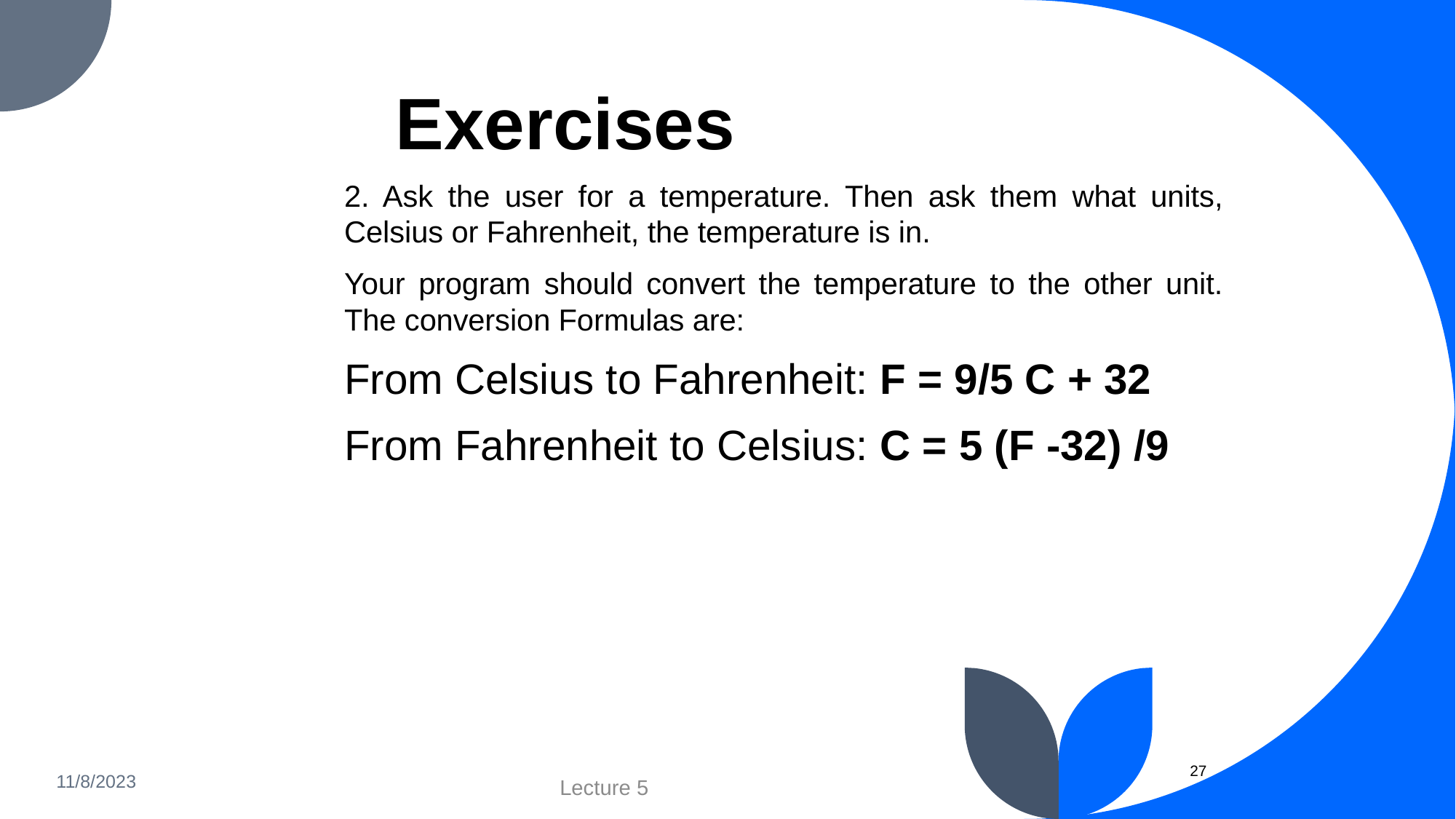

# Exercises
2. Ask the user for a temperature. Then ask them what units, Celsius or Fahrenheit, the temperature is in.
Your program should convert the temperature to the other unit. The conversion Formulas are:
From Celsius to Fahrenheit: F = 9/5 C + 32
From Fahrenheit to Celsius: C = 5 (F -32) /9
27
11/8/2023
Lecture 5